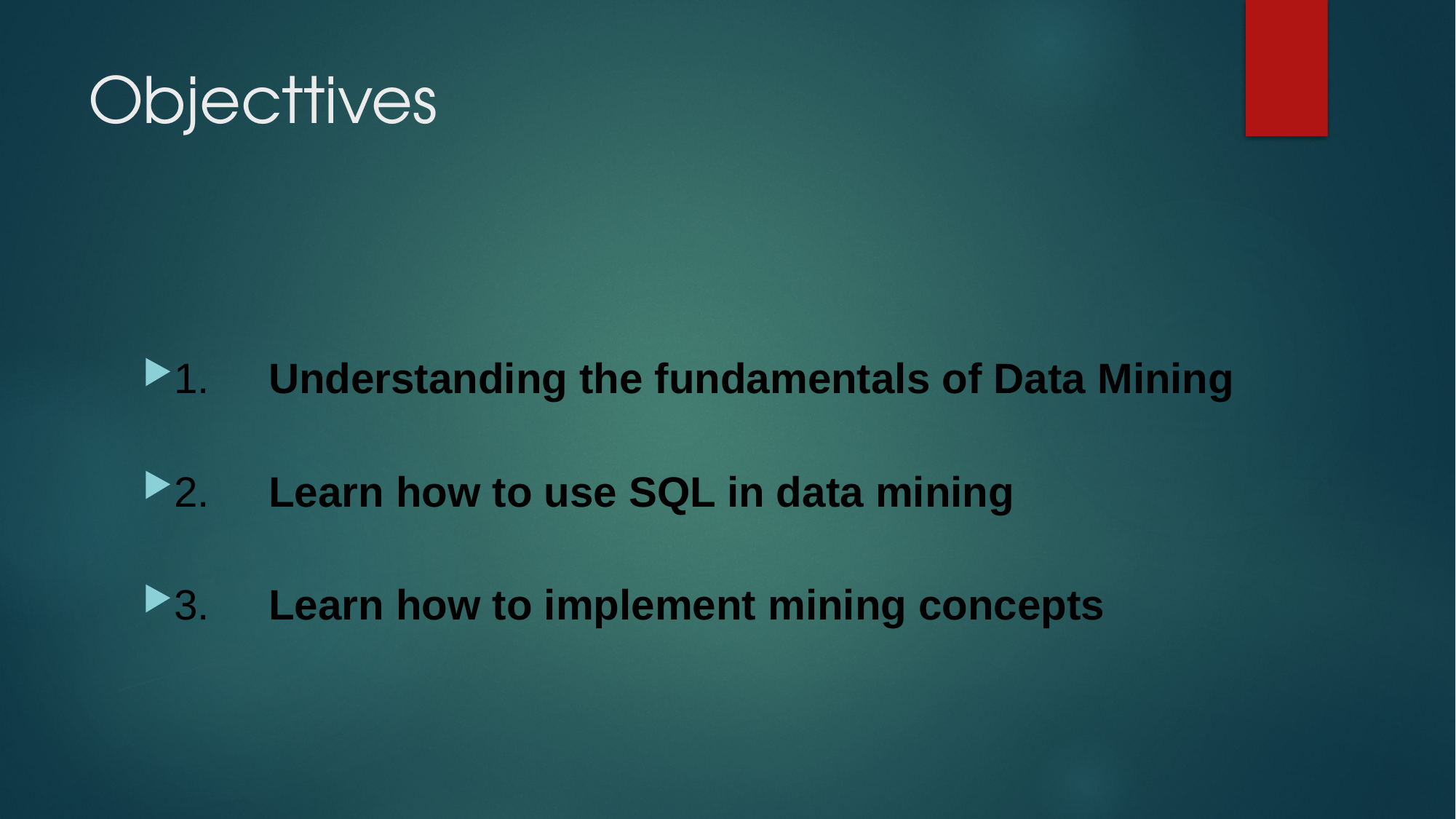

# Objecttives
1.     Understanding the fundamentals of Data Mining
2.     Learn how to use SQL in data mining
3.     Learn how to implement mining concepts